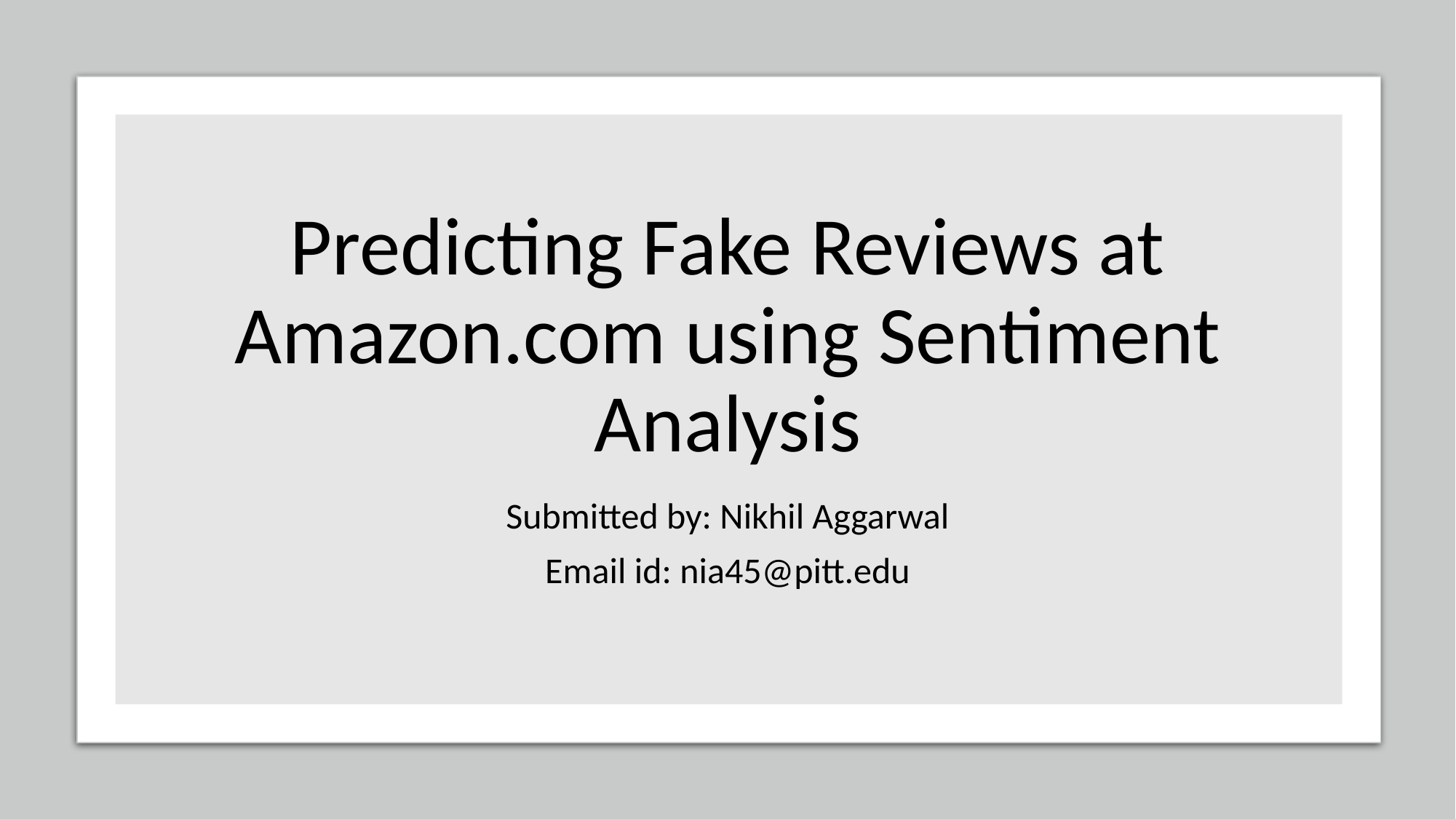

# Predicting Fake Reviews at Amazon.com using Sentiment Analysis
Submitted by: Nikhil Aggarwal
Email id: nia45@pitt.edu